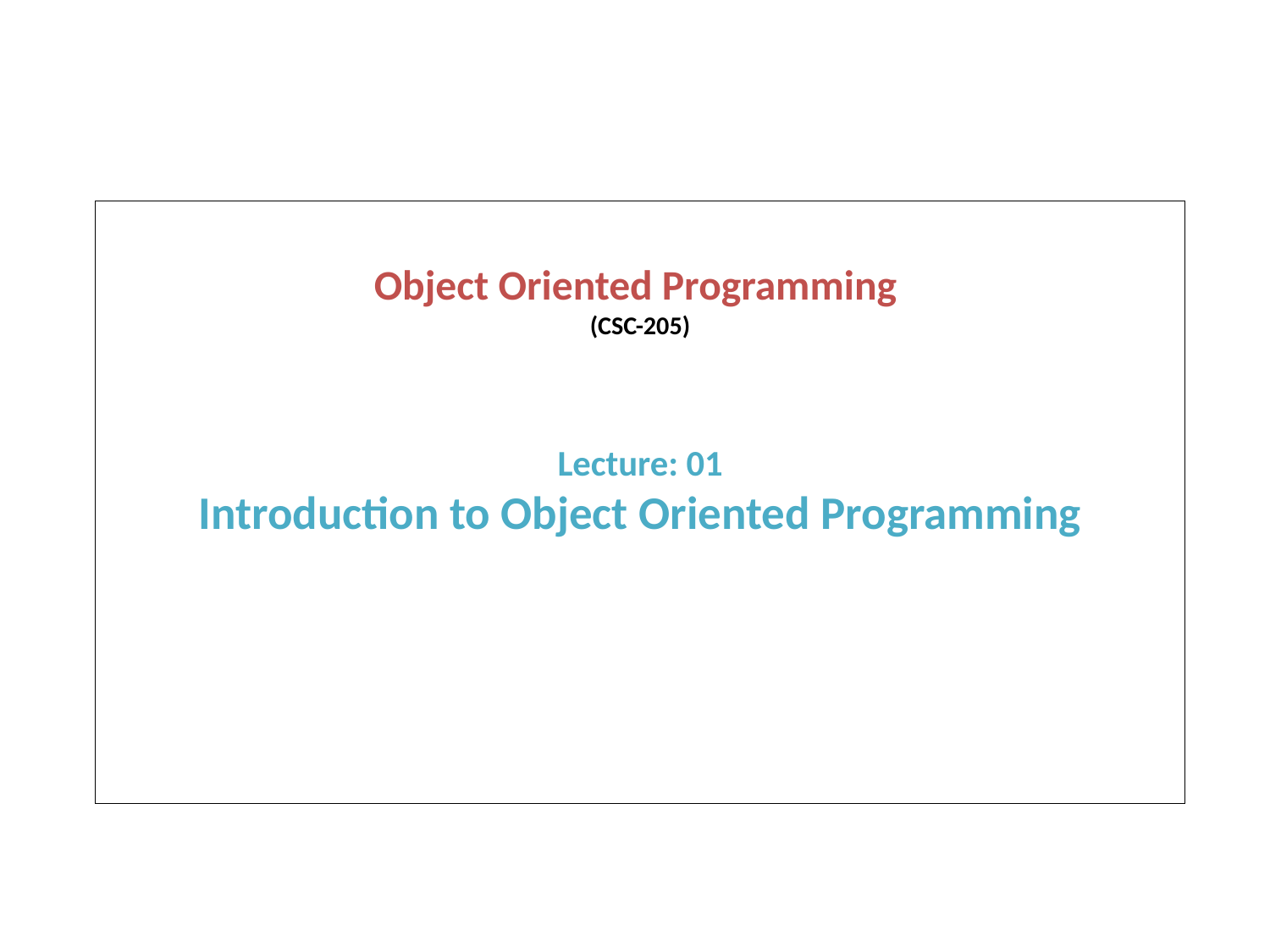

Object Oriented Programming
(CSC-205)
Lecture: 01
Introduction to Object Oriented Programming